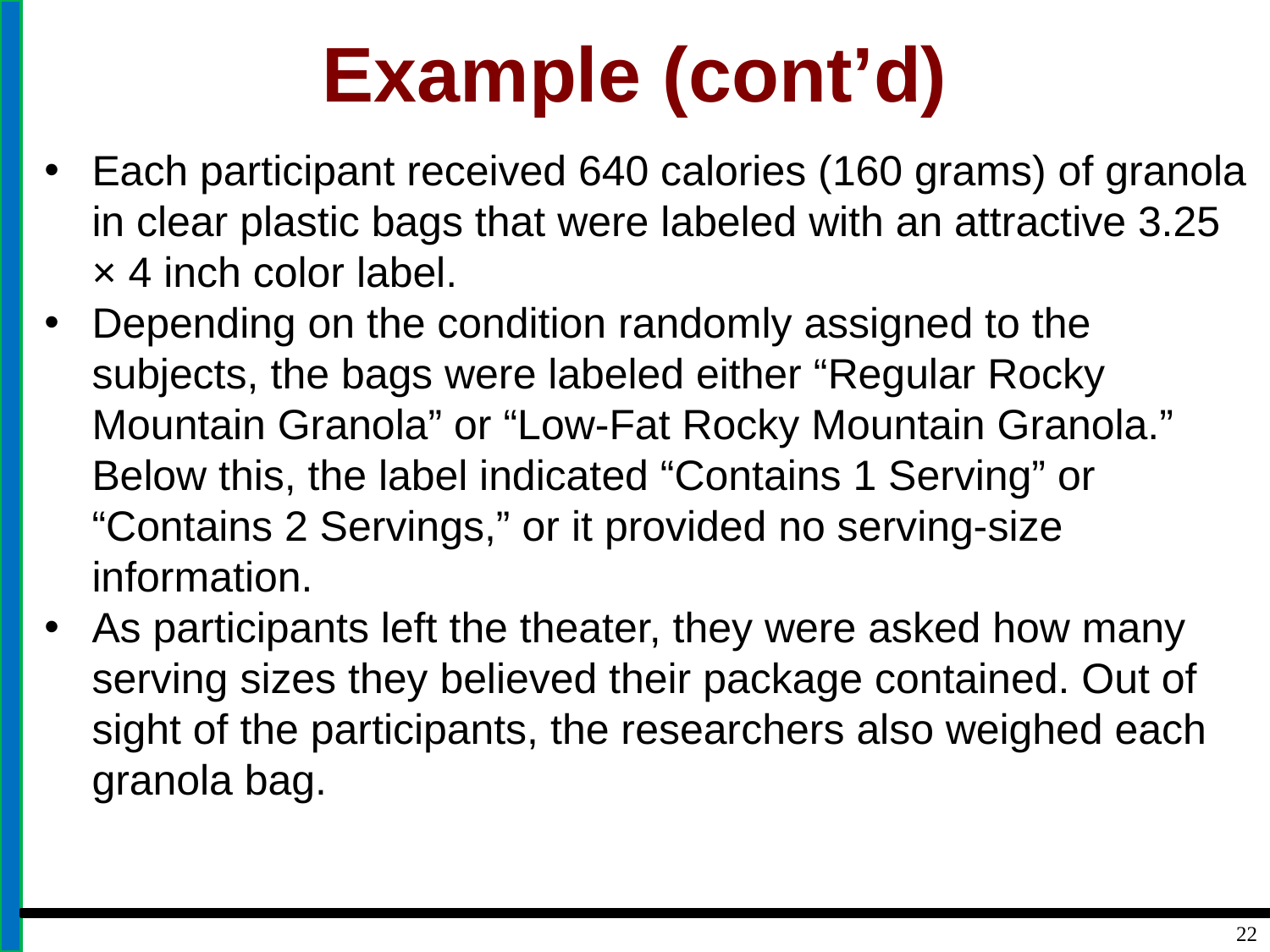

# Example (cont’d)
Each participant received 640 calories (160 grams) of granola in clear plastic bags that were labeled with an attractive 3.25 × 4 inch color label.
Depending on the condition randomly assigned to the subjects, the bags were labeled either “Regular Rocky Mountain Granola” or “Low-Fat Rocky Mountain Granola.” Below this, the label indicated “Contains 1 Serving” or “Contains 2 Servings,” or it provided no serving-size information.
As participants left the theater, they were asked how many serving sizes they believed their package contained. Out of sight of the participants, the researchers also weighed each granola bag.